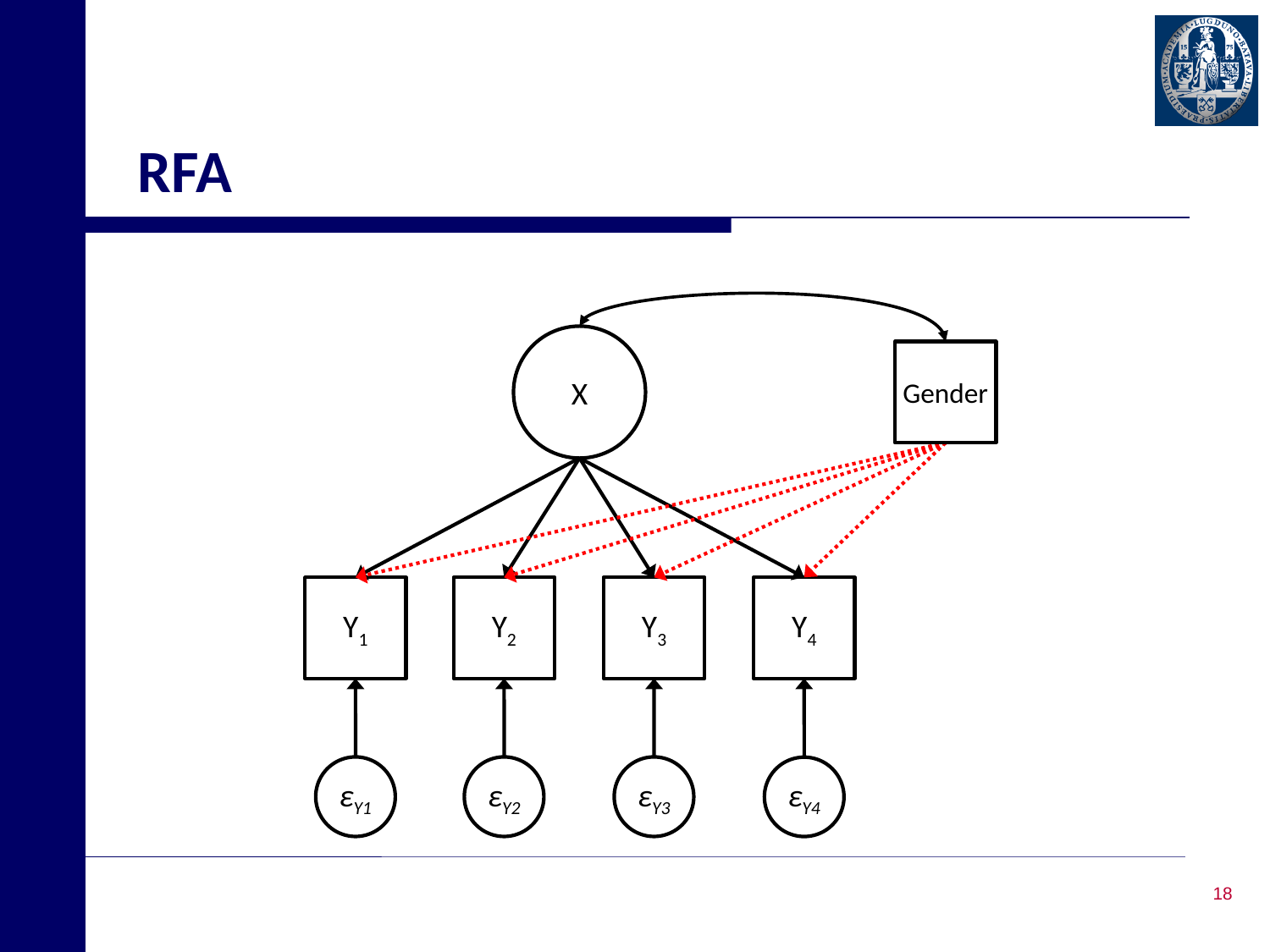

# RFA
X
Gender
Y1
Y2
Y3
Y4
εY1
εY2
εY3
εY4
18